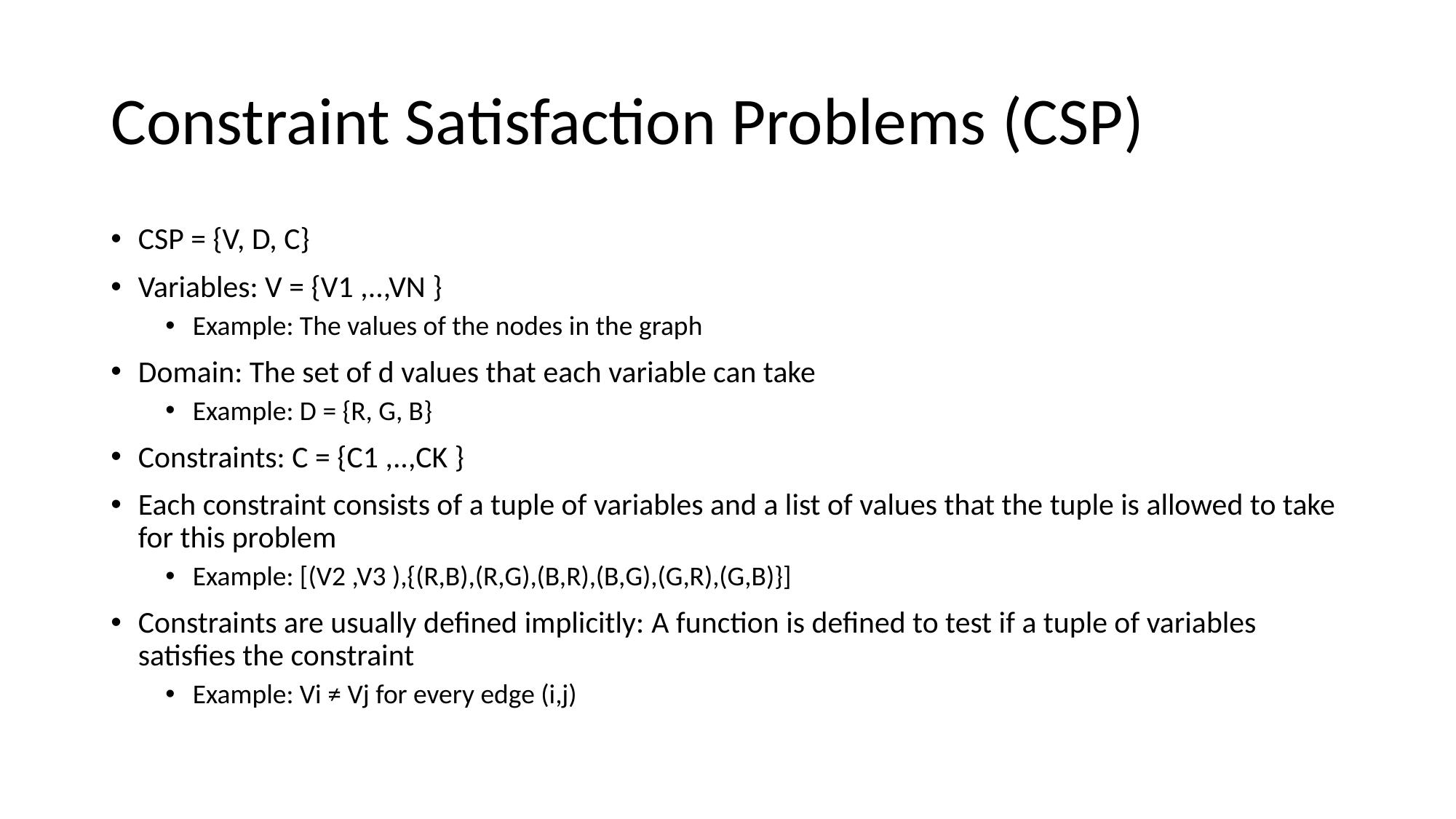

# Constraint Satisfaction Problems (CSP)
CSP = {V, D, C}
Variables: V = {V1 ,..,VN }
Example: The values of the nodes in the graph
Domain: The set of d values that each variable can take
Example: D = {R, G, B}
Constraints: C = {C1 ,..,CK }
Each constraint consists of a tuple of variables and a list of values that the tuple is allowed to take for this problem
Example: [(V2 ,V3 ),{(R,B),(R,G),(B,R),(B,G),(G,R),(G,B)}]
Constraints are usually defined implicitly: A function is defined to test if a tuple of variables satisfies the constraint
Example: Vi ≠ Vj for every edge (i,j)